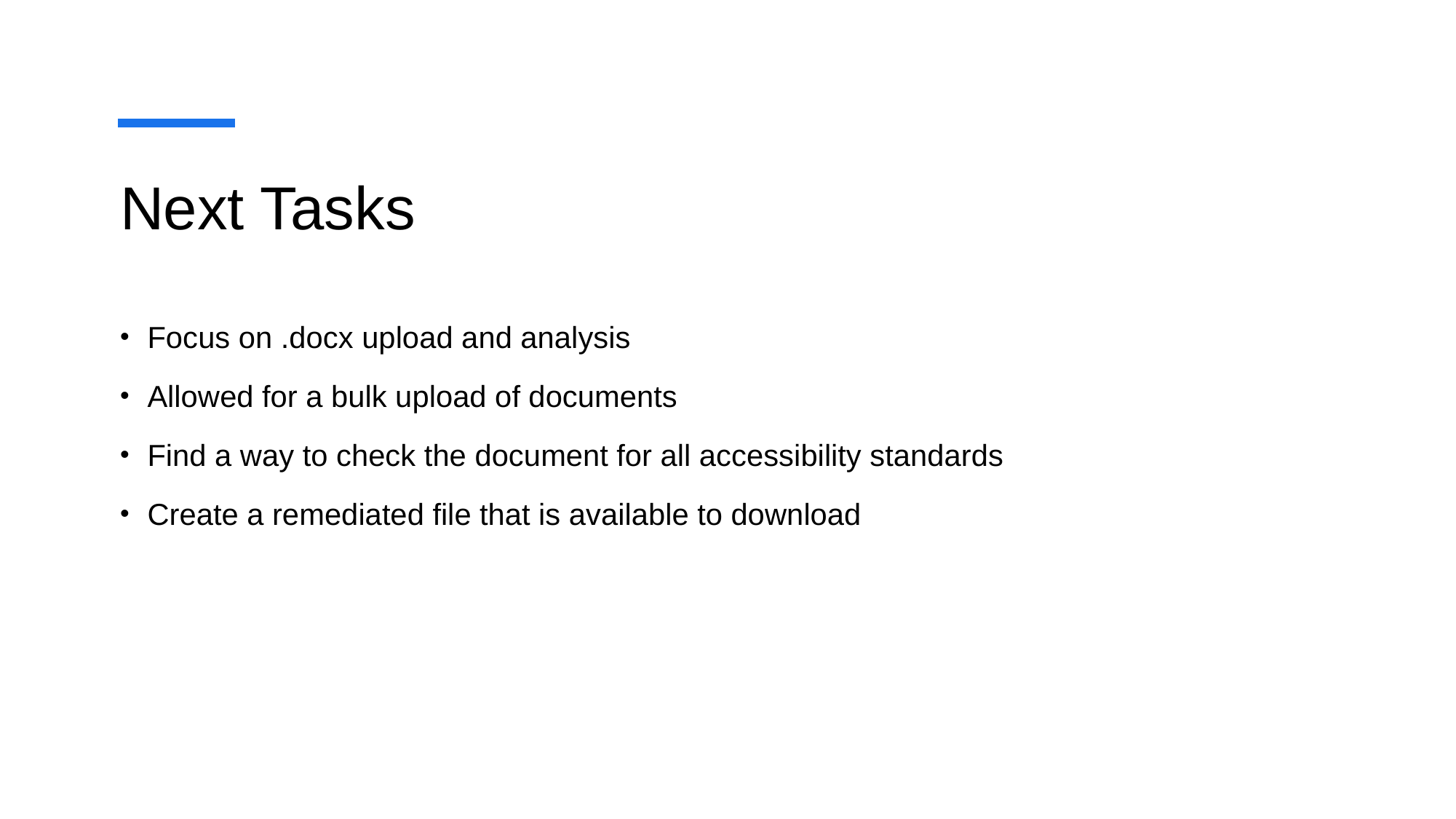

# Next Tasks
Focus on .docx upload and analysis
Allowed for a bulk upload of documents
Find a way to check the document for all accessibility standards
Create a remediated file that is available to download